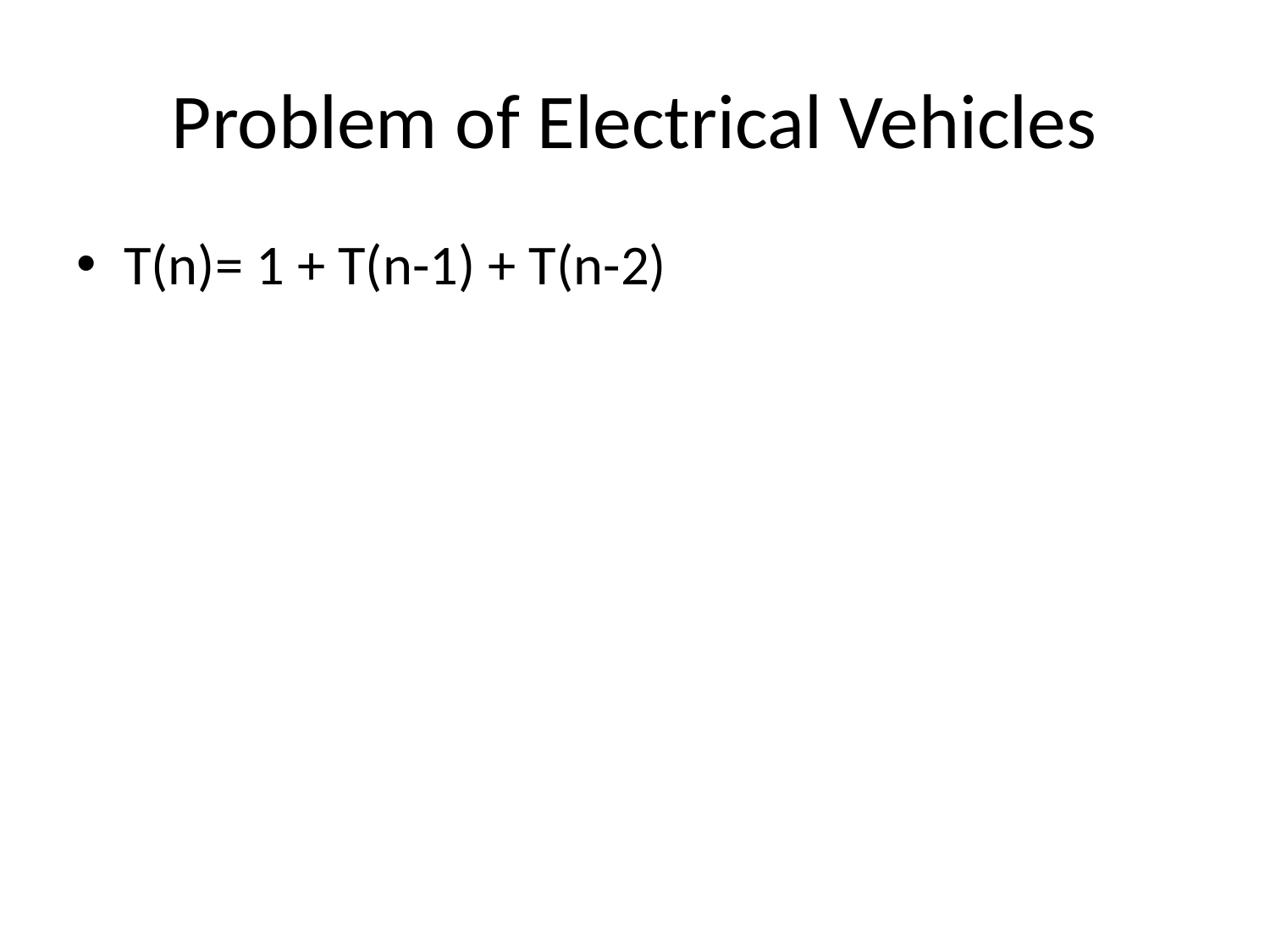

# Problem of Electrical Vehicles
T(n)= 1 + T(n-1) + T(n-2)